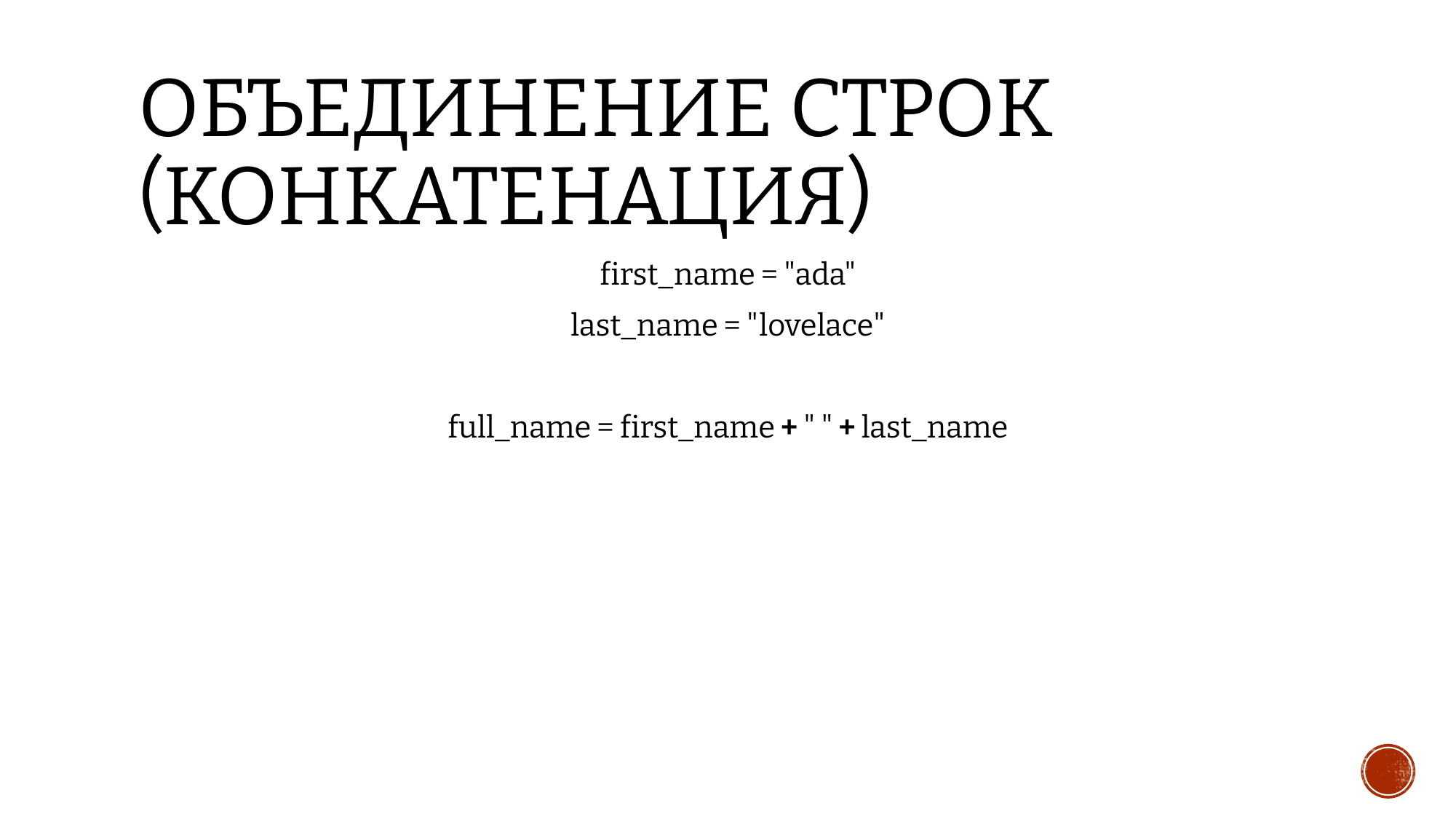

# Объединение строк (конкатенация)
first_name = "ada"
last_name = "lovelace"

full_name = first_name + " " + last_name